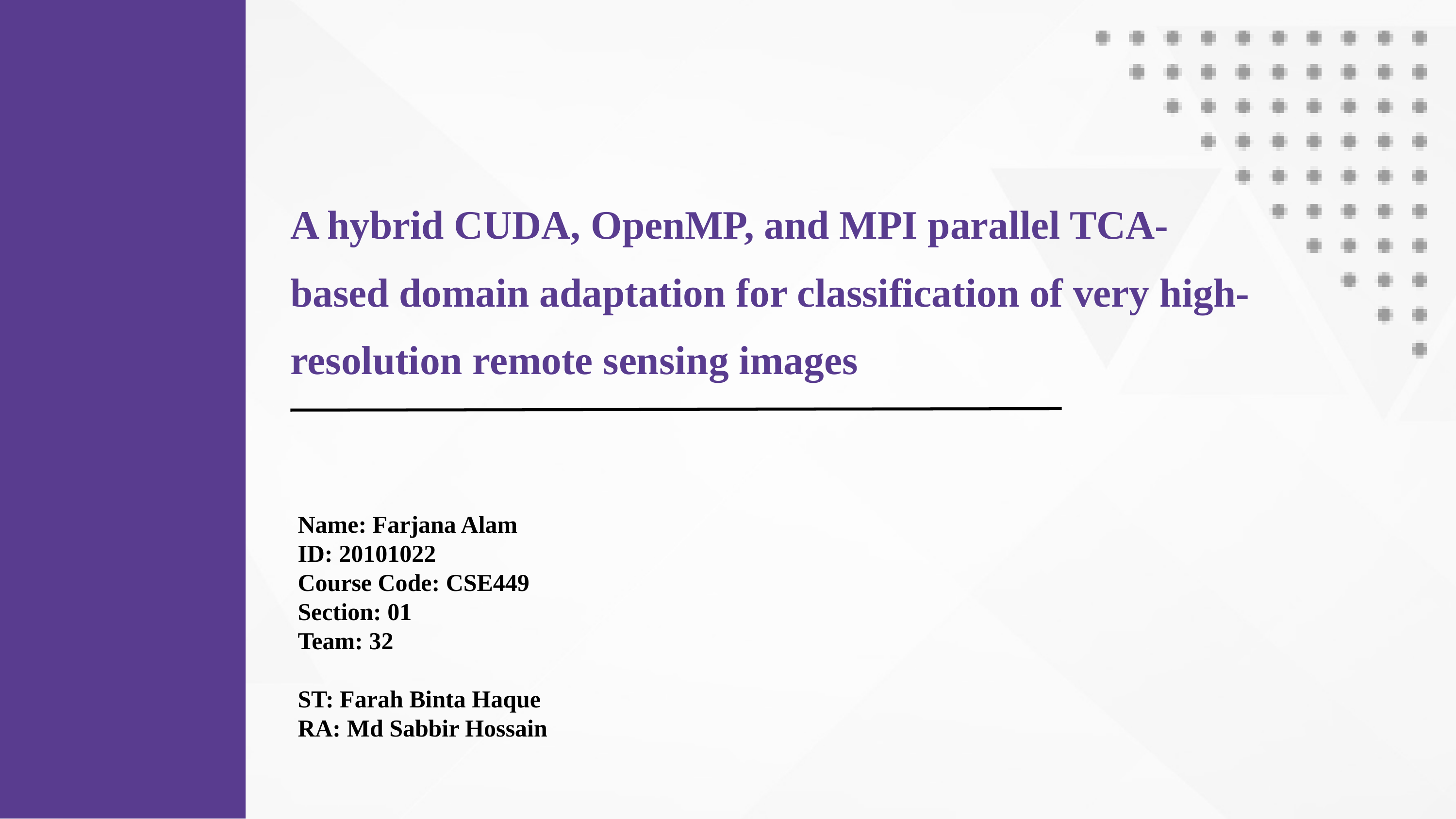

A hybrid CUDA, OpenMP, and MPI parallel TCA-based domain adaptation for classification of very high-resolution remote sensing images

Name: Farjana Alam
ID: 20101022
Course Code: CSE449
Section: 01
Team: 32

ST: Farah Binta Haque
RA: Md Sabbir Hossain